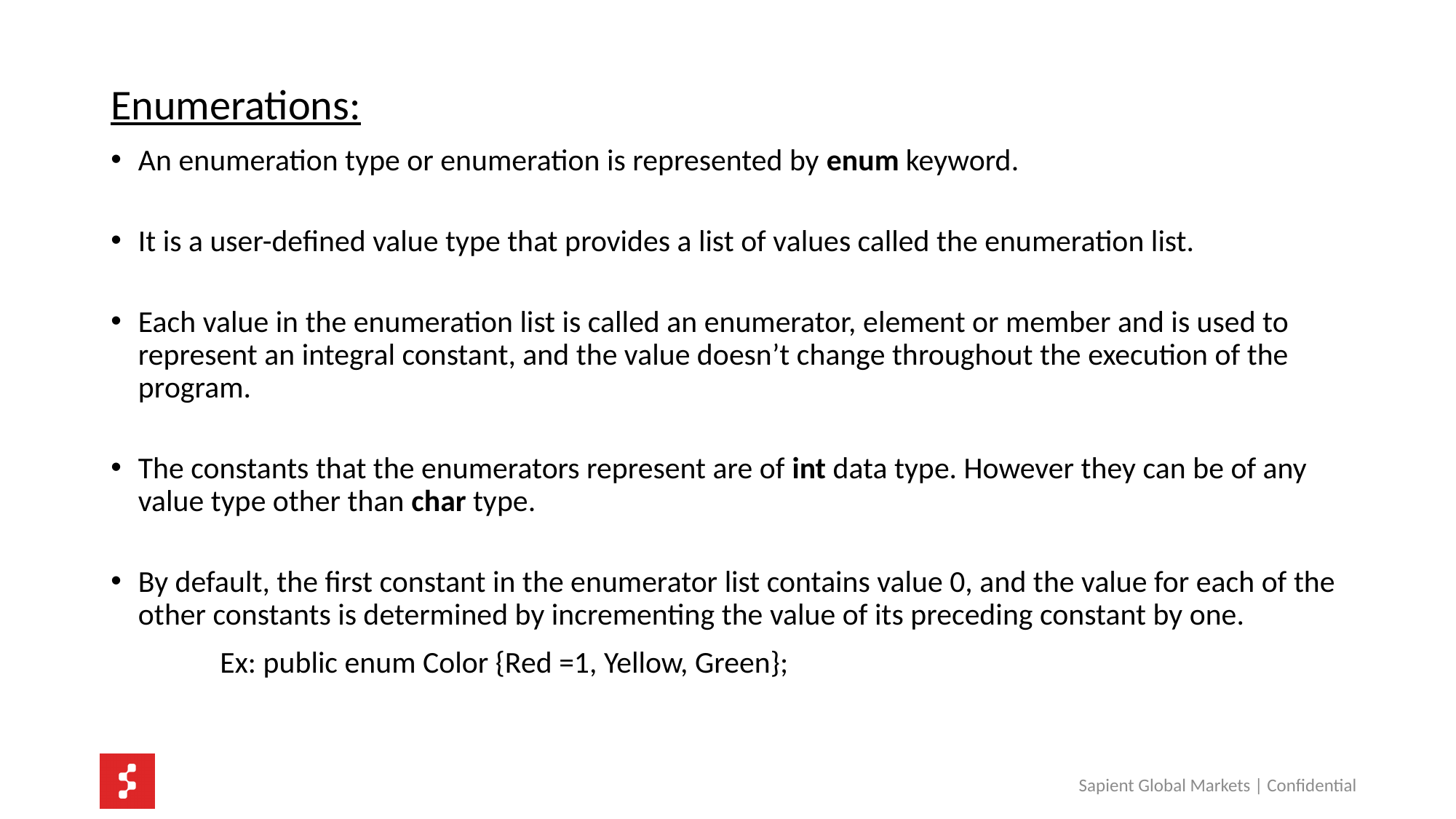

Enumerations:
An enumeration type or enumeration is represented by enum keyword.
It is a user-defined value type that provides a list of values called the enumeration list.
Each value in the enumeration list is called an enumerator, element or member and is used to  represent an integral constant, and the value doesn’t change throughout the execution of the program.
The constants that the enumerators represent are of int data type. However they can be of any value type other than char type.
By default, the first constant in the enumerator list contains value 0, and the value for each of the other constants is determined by incrementing the value of its preceding constant by one.
	Ex: public enum Color {Red =1, Yellow, Green};

Sapient Global Markets | Confidential